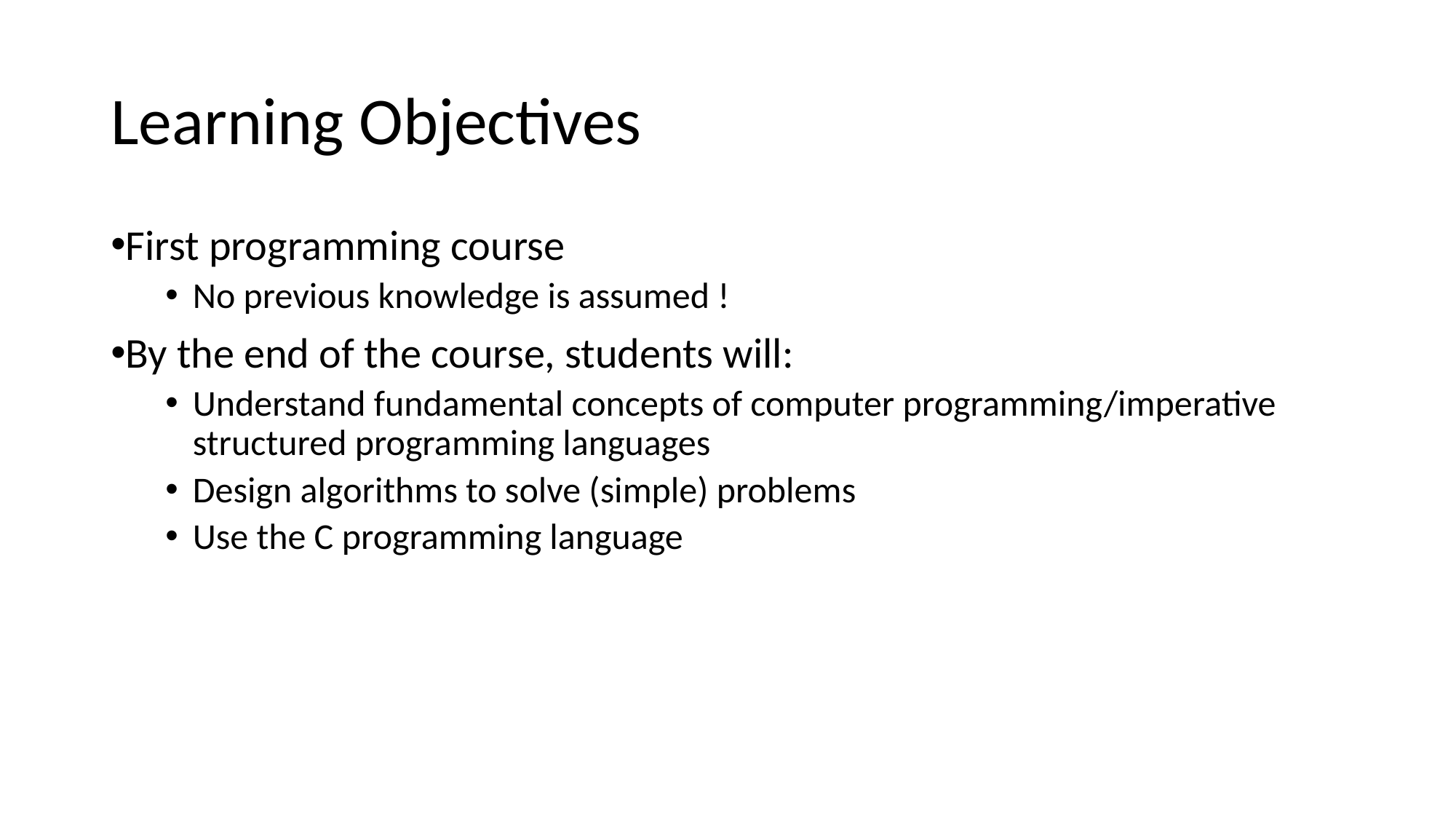

# Learning Objectives
First programming course
No previous knowledge is assumed !
By the end of the course, students will:
Understand fundamental concepts of computer programming/imperative structured programming languages
Design algorithms to solve (simple) problems
Use the C programming language